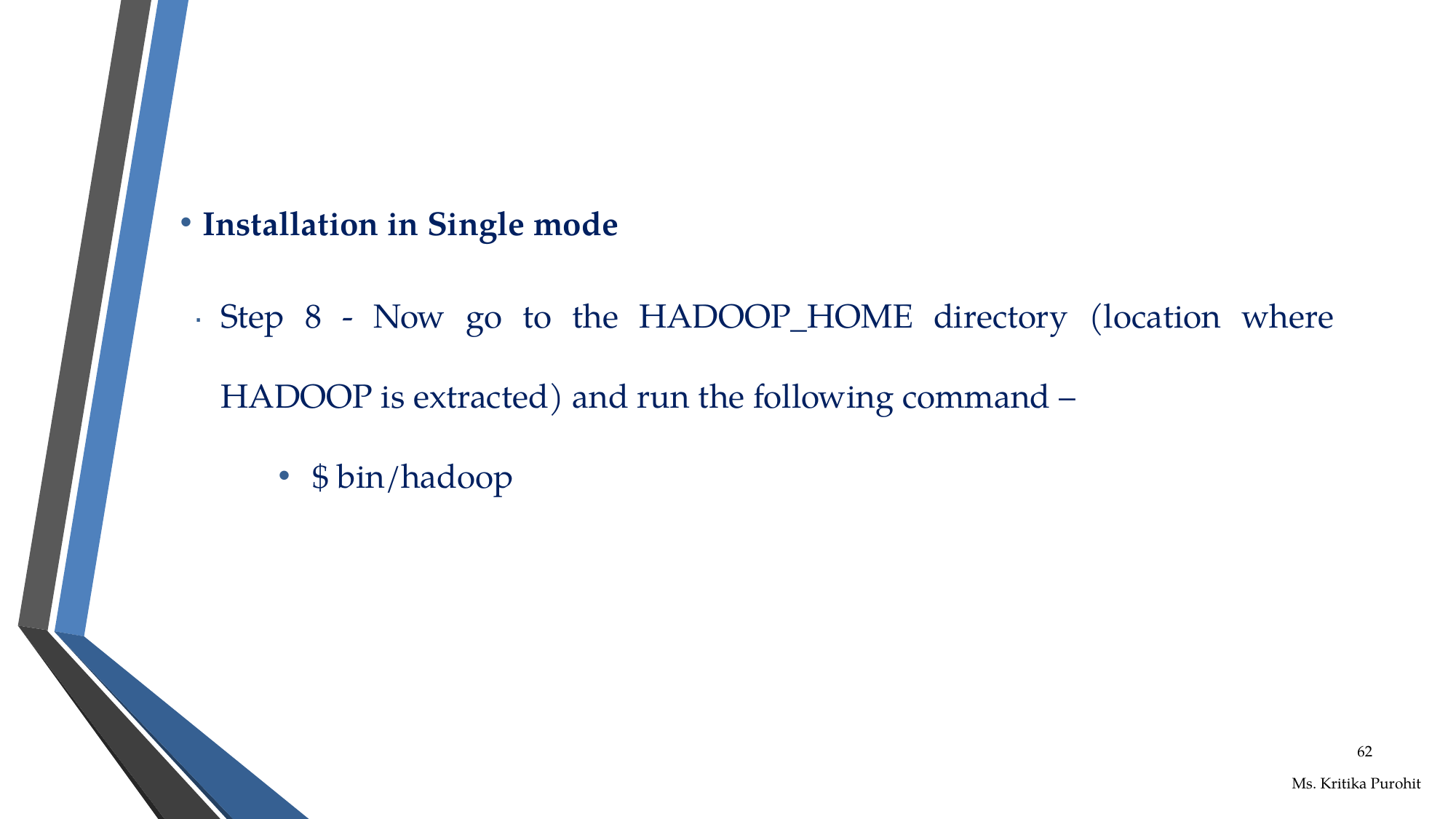

Installation in Single mode
Step 8 - Now go to the HADOOP_HOME directory (location where HADOOP is extracted) and run the following command –
$ bin/hadoop

62
Ms. Kritika Purohit